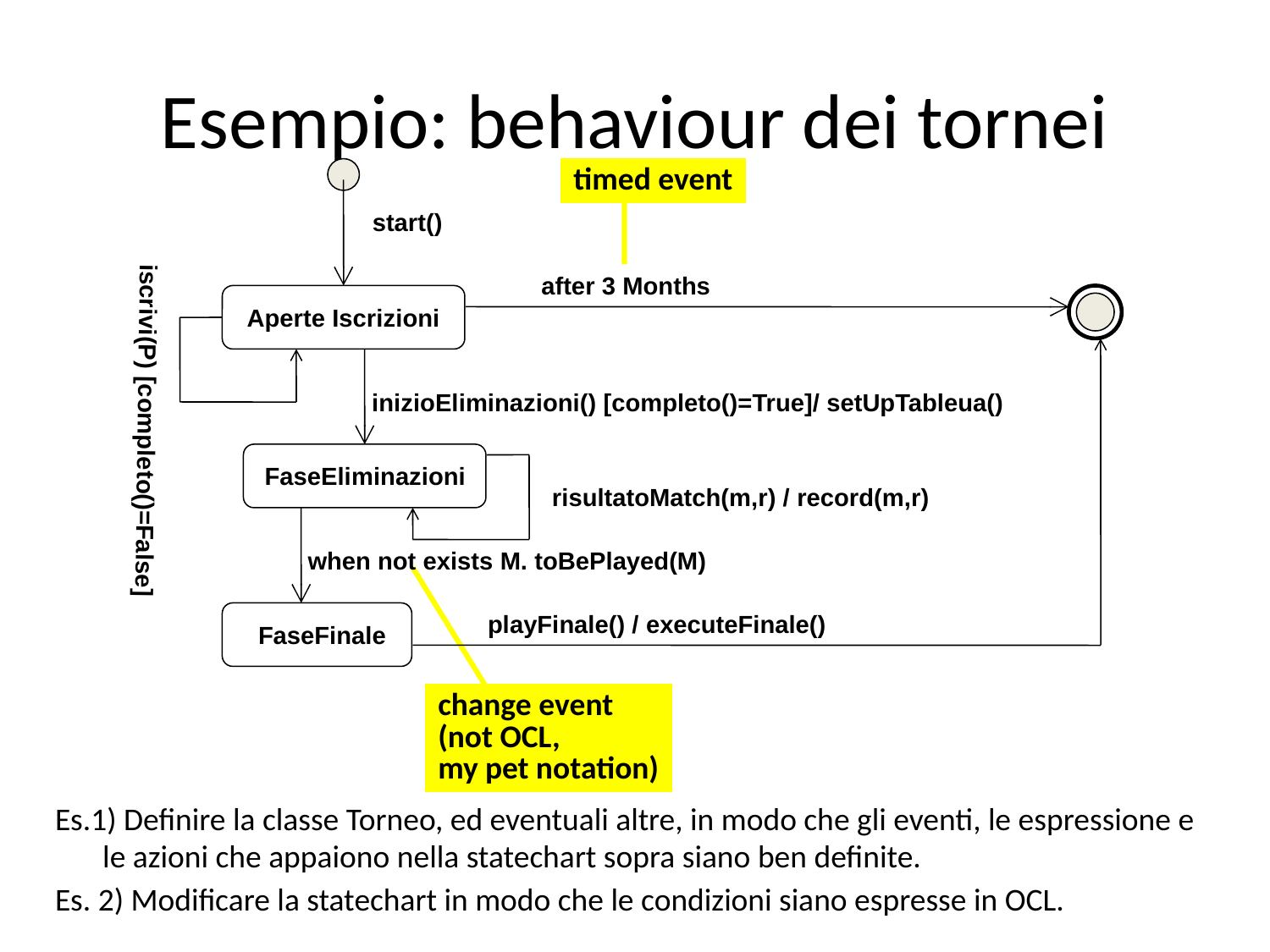

# Esempio: behaviour dei tornei

timed event

start()

Aperte Iscrizioni

iscrivi(P) [completo()=False]
after 3 Months

playFinale() / executeFinale()

inizioEliminazioni() [completo()=True]/ setUpTableua()

FaseEliminazioni

risultatoMatch(m,r) / record(m,r)

when not exists M. toBePlayed(M)

FaseFinale

change event
(not OCL,
my pet notation)
Es.1) Definire la classe Torneo, ed eventuali altre, in modo che gli eventi, le espressione e le azioni che appaiono nella statechart sopra siano ben definite.
Es. 2) Modificare la statechart in modo che le condizioni siano espresse in OCL.